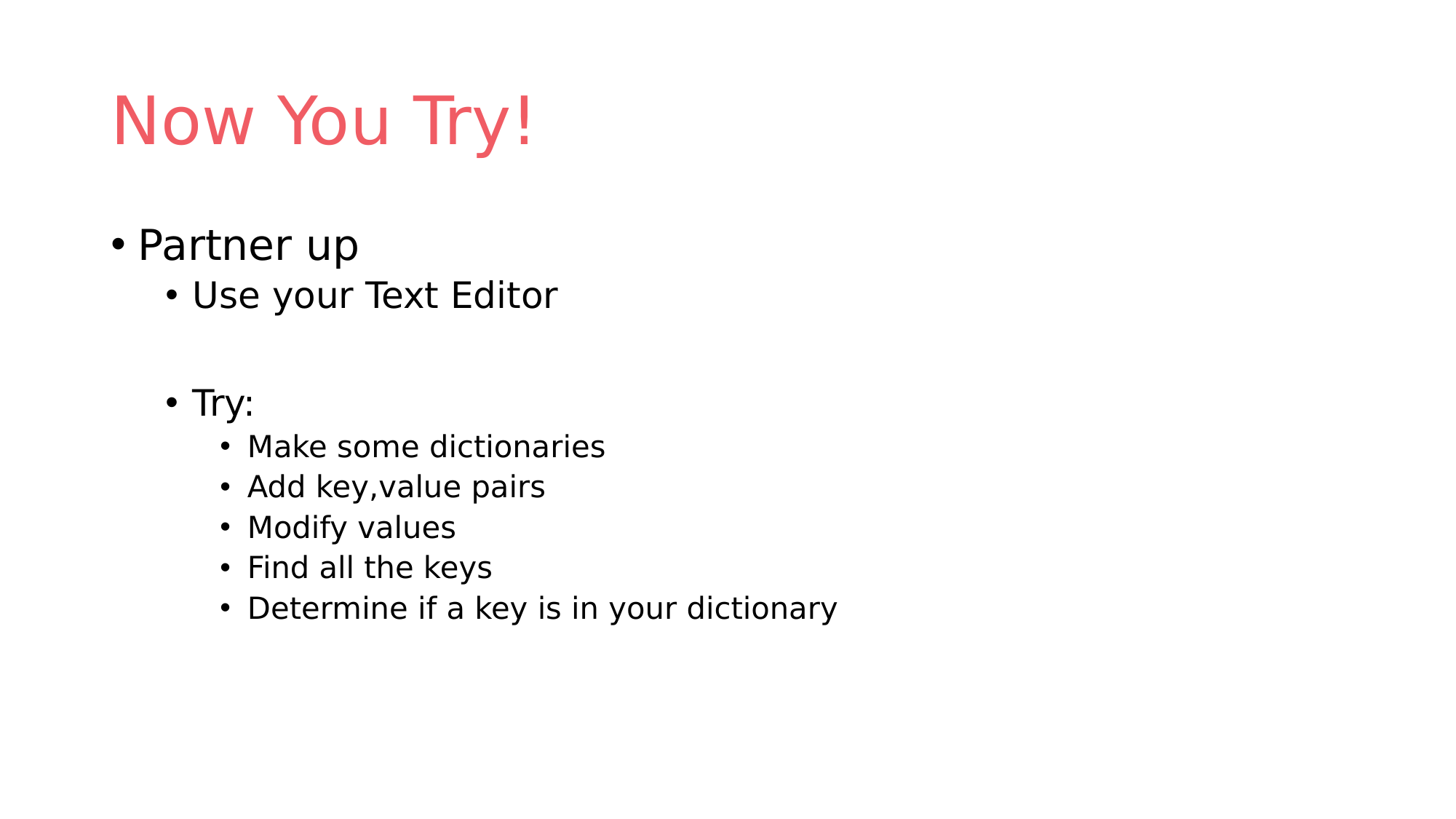

# Now You Try!
Partner up
Use your Text Editor

Try:
Make some dictionaries
Add key,value pairs
Modify values
Find all the keys
Determine if a key is in your dictionary